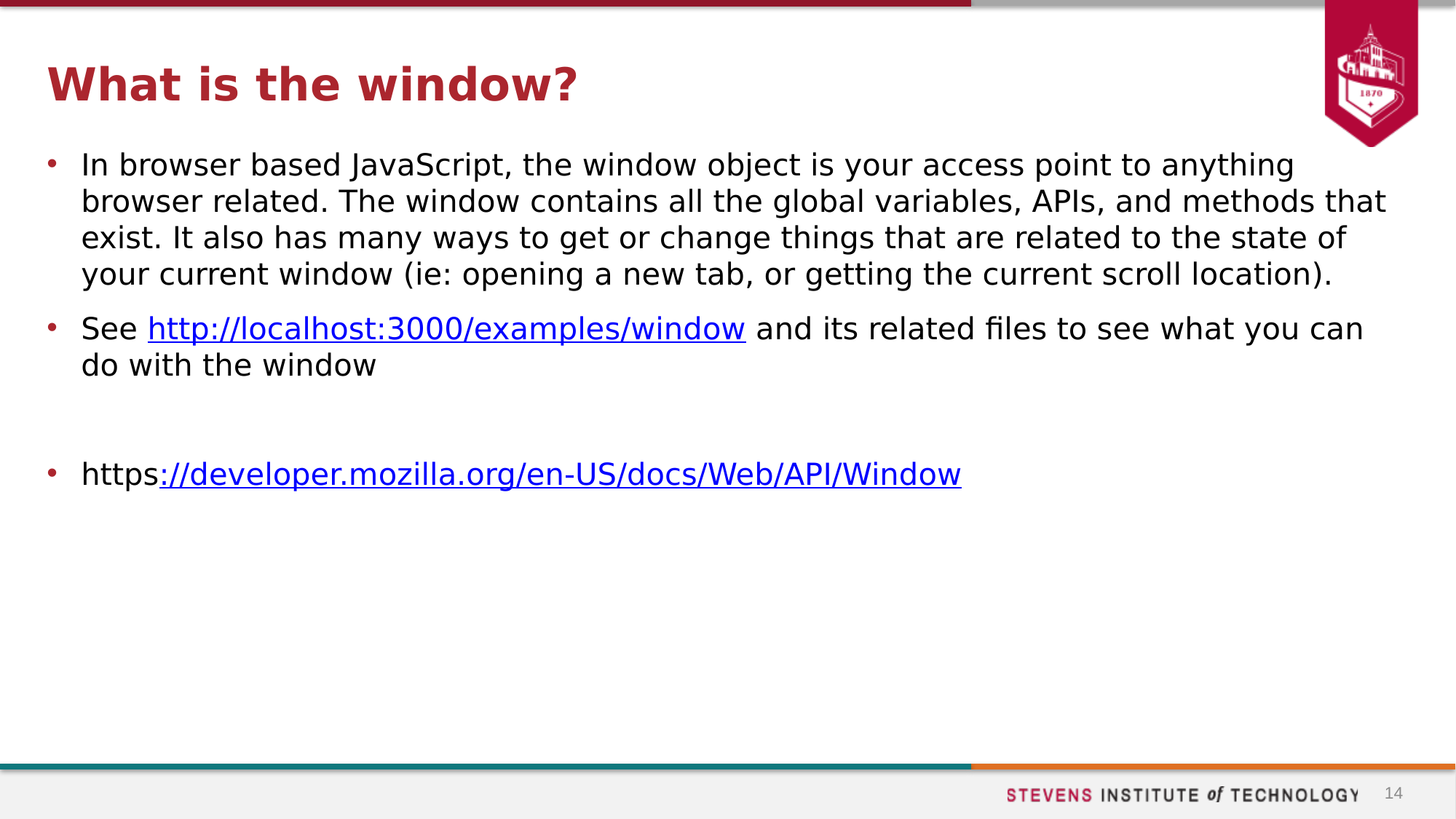

# What is the window?
In browser based JavaScript, the window object is your access point to anything browser related. The window contains all the global variables, APIs, and methods that exist. It also has many ways to get or change things that are related to the state of your current window (ie: opening a new tab, or getting the current scroll location).
See http://localhost:3000/examples/window and its related files to see what you can do with the window

https://developer.mozilla.org/en-US/docs/Web/API/Window
14